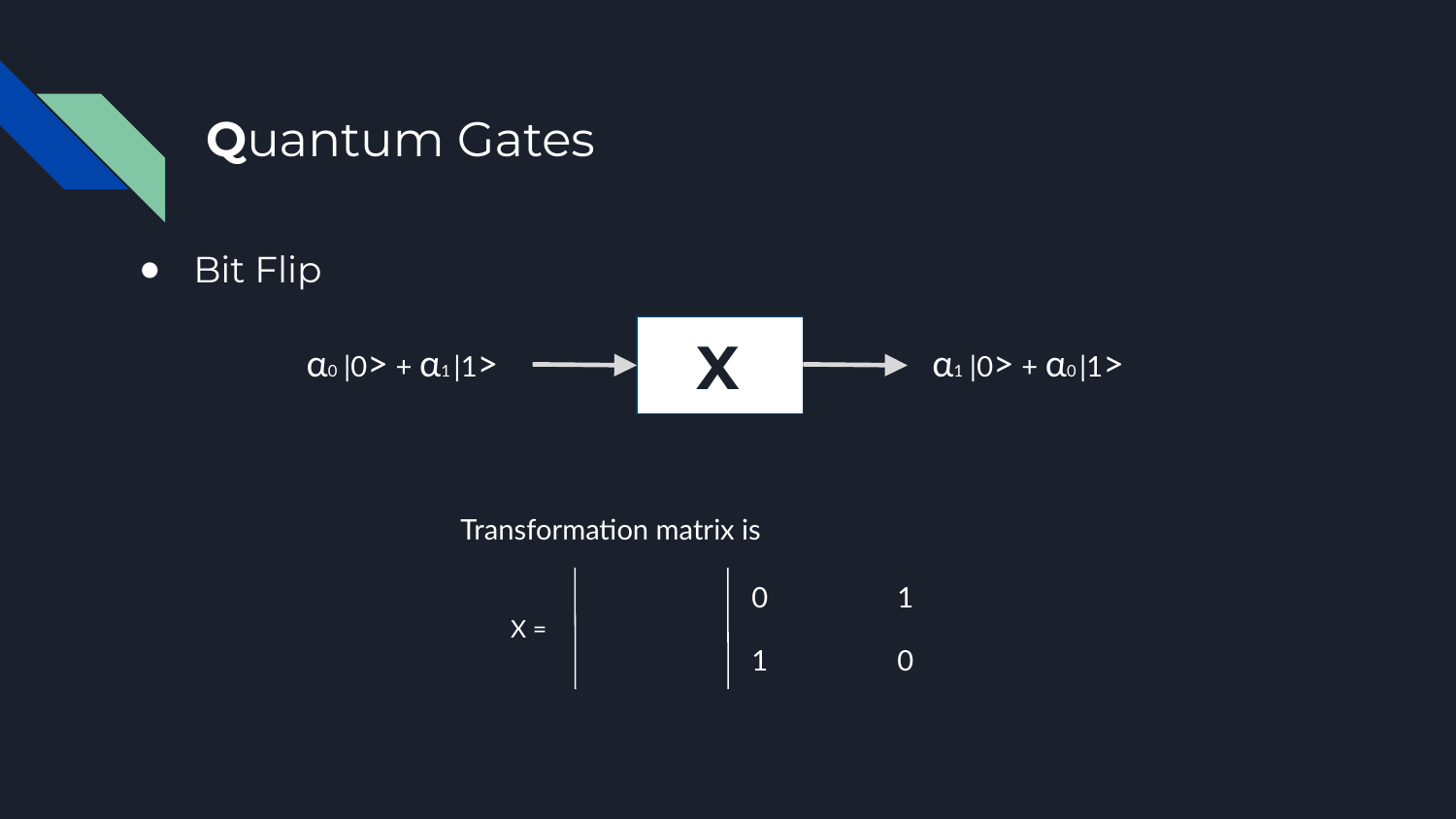

# Quantum Gates
Bit Flip
    X
α0  |0> + α1 |1>
α1  |0> + α0 |1>
Transformation matrix is

		0	1
        X =
		1	0